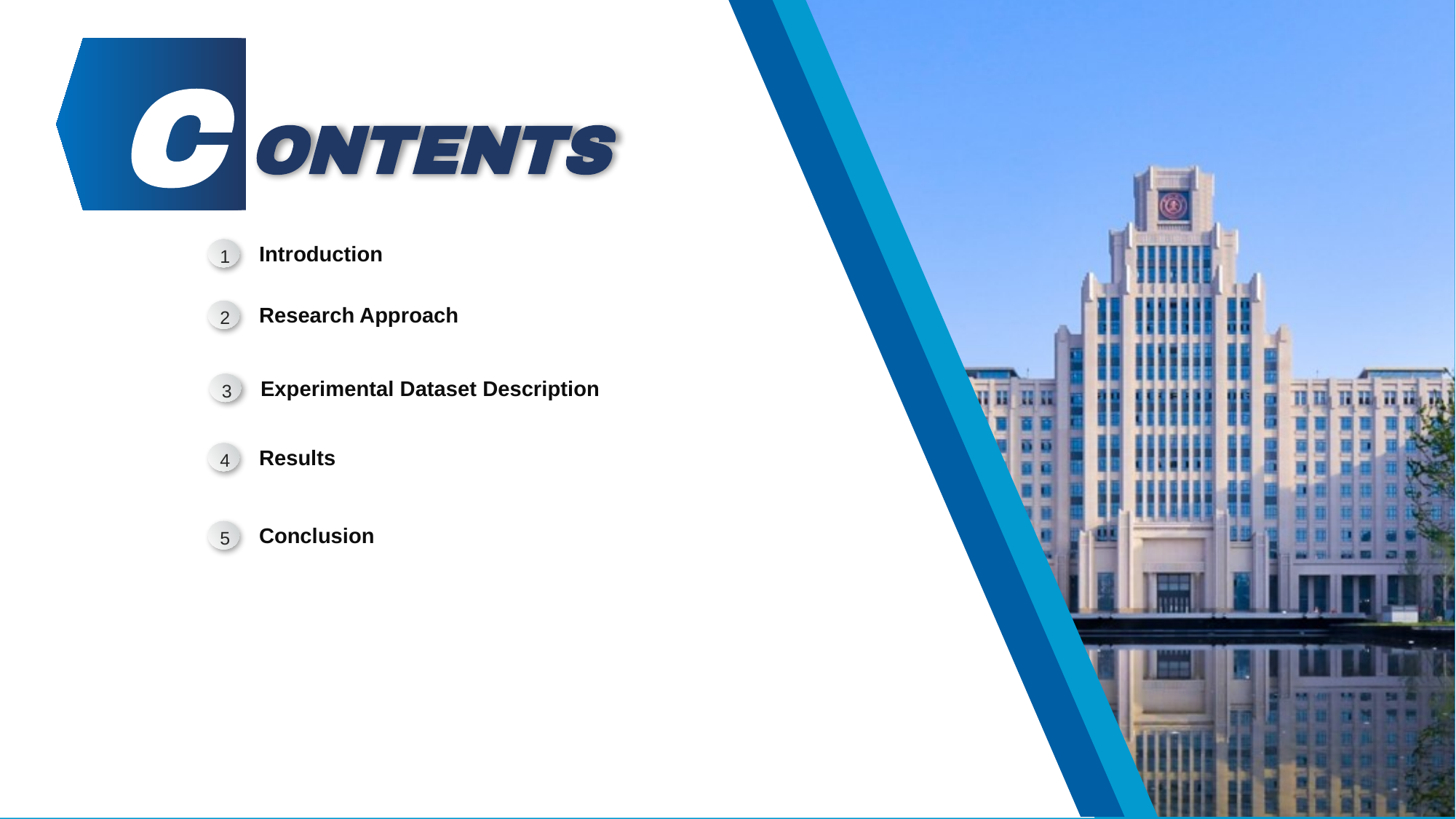

C
ONTENTS
Introduction

1
Research Approach

2
Experimental Dataset Description

3
Results

4
Conclusion

5